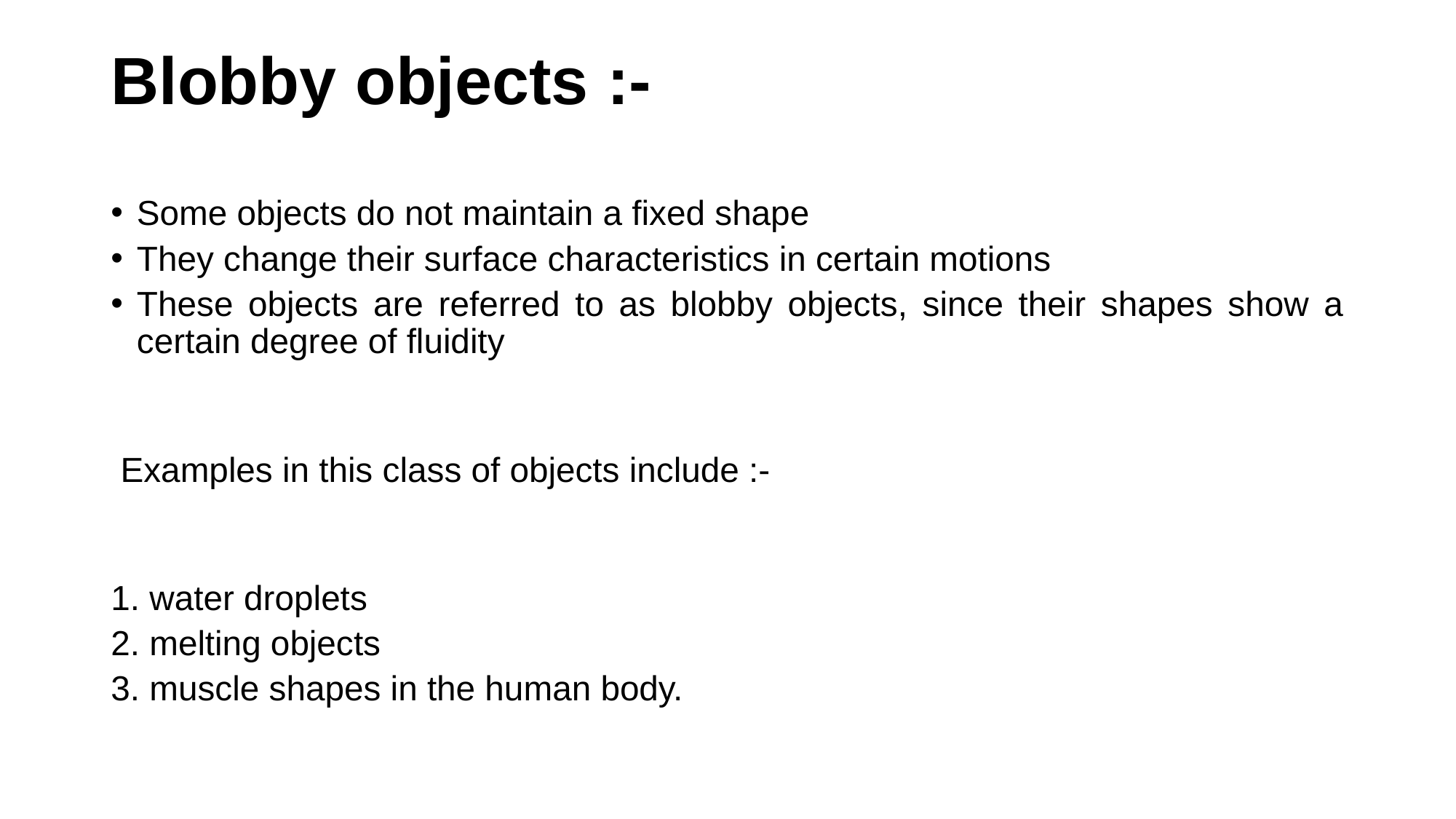

# Blobby objects :-

Some objects do not maintain a fixed shape
They change their surface characteristics in certain motions
These objects are referred to as blobby objects, since their shapes show a certain degree of fluidity

 Examples in this class of objects include :-

1. water droplets
2. melting objects
3. muscle shapes in the human body.